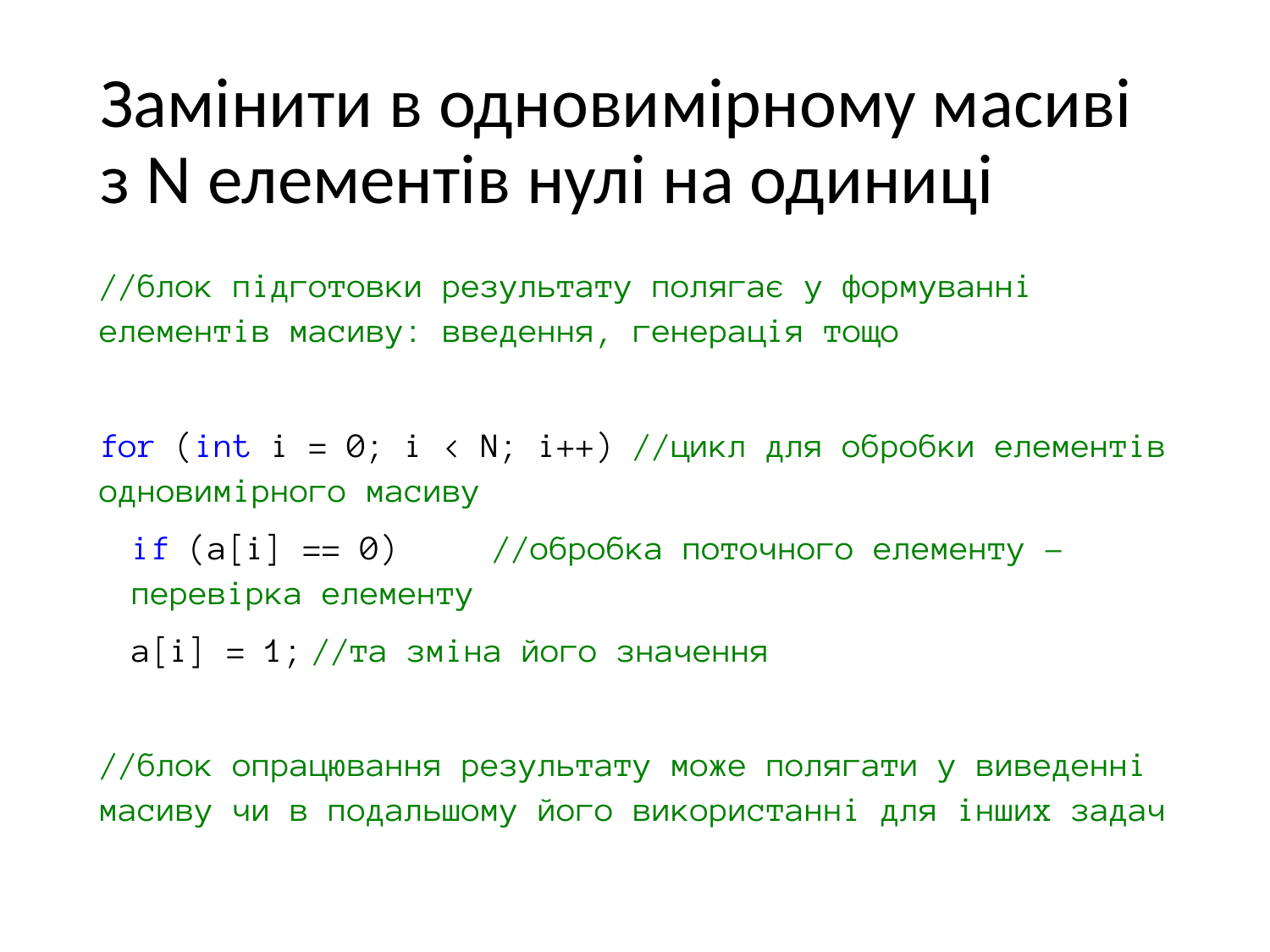

# Замінити в одновимірному масиві з N елементів нулі на одиниці
//блок підготовки результату полягає у формуванні елементів масиву: введення, генерація тощо

for (int i = 0; i < N; i++) //цикл для обробки елементів одновимірного масиву
if (a[i] == 0) 	//обробка поточного елементу – перевірка елементу
	a[i] = 1;	//та зміна його значення

//блок опрацювання результату може полягати у виведенні масиву чи в подальшому його використанні для інших задач